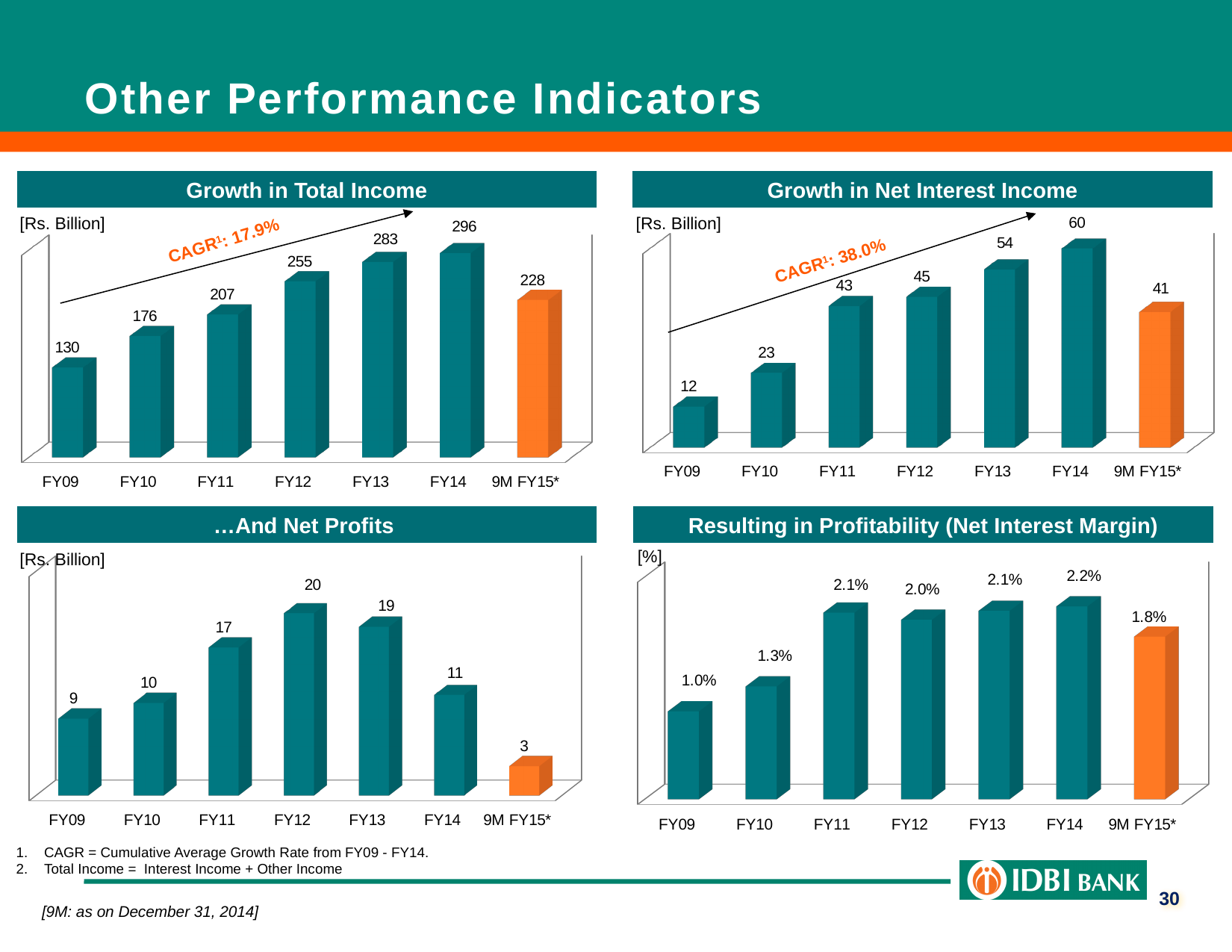

Other Performance Indicators
Growth in Total Income
Growth in Net Interest Income
 [Rs. Billion]
 [Rs. Billion]
CAGR1: 17.9%

[unsupported chart]

[unsupported chart]

CAGR1: 38.0%
…And Net Profits
Resulting in Profitability (Net Interest Margin)
 [%]
 [Rs. Billion]

[unsupported chart]

[unsupported chart]

CAGR = Cumulative Average Growth Rate from FY09 - FY14.
Total Income =  Interest Income + Other Income
30
[9M: as on December 31, 2014]